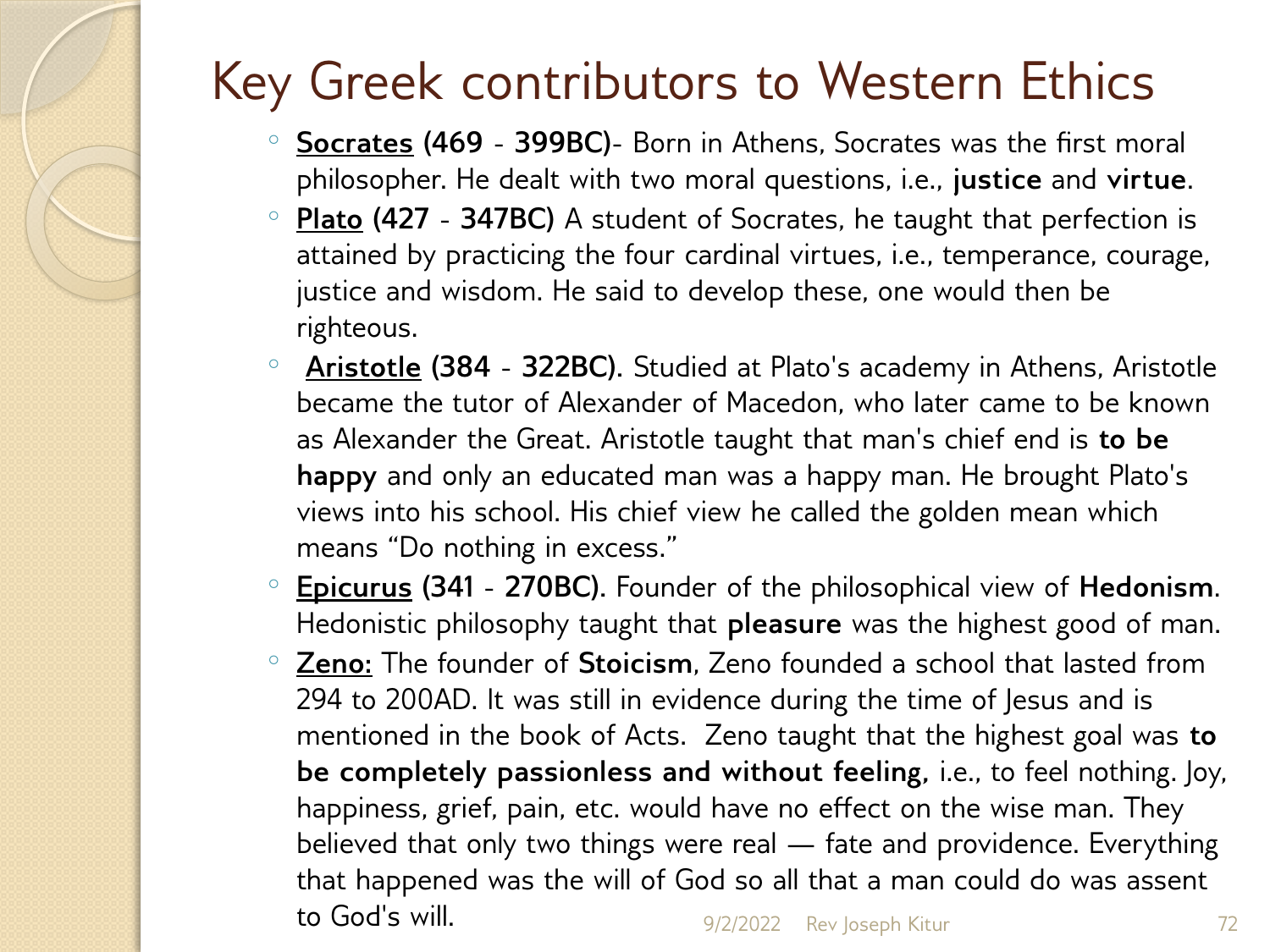

# Key Greek contributors to Western Ethics
Socrates (469 - 399BC)- Born in Athens, Socrates was the first moral philosopher. He dealt with two moral questions, i.e., justice and virtue.
Plato (427 - 347BC) A student of Socrates, he taught that perfection is attained by practicing the four cardinal virtues, i.e., temperance, courage, justice and wisdom. He said to develop these, one would then be righteous.
 Aristotle (384 - 322BC). Studied at Plato's academy in Athens, Aristotle became the tutor of Alexander of Macedon, who later came to be known as Alexander the Great. Aristotle taught that man's chief end is to be happy and only an educated man was a happy man. He brought Plato's views into his school. His chief view he called the golden mean which means “Do nothing in excess.”
Epicurus (341 - 270BC). Founder of the philosophical view of Hedonism. Hedonistic philosophy taught that pleasure was the highest good of man.
Zeno: The founder of Stoicism, Zeno founded a school that lasted from 294 to 200AD. It was still in evidence during the time of Jesus and is mentioned in the book of Acts.  Zeno taught that the highest goal was to be completely passionless and without feeling, i.e., to feel nothing. Joy, happiness, grief, pain, etc. would have no effect on the wise man. They believed that only two things were real — fate and providence. Everything that happened was the will of God so all that a man could do was assent to God's will.

9/2/2022
Rev Joseph Kitur
72